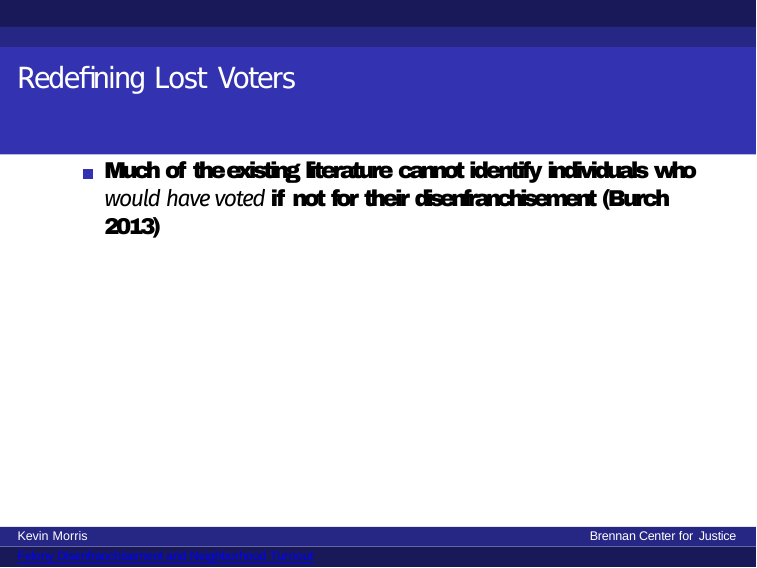

# Redefining Lost Voters
Much of the existing literature cannot identify individuals who  would have voted if not for their disenfranchisement (Burch  2013)

Kevin Morris
Felony Disenfranchisement and Neighborhood Turnout
Brennan Center for Justice